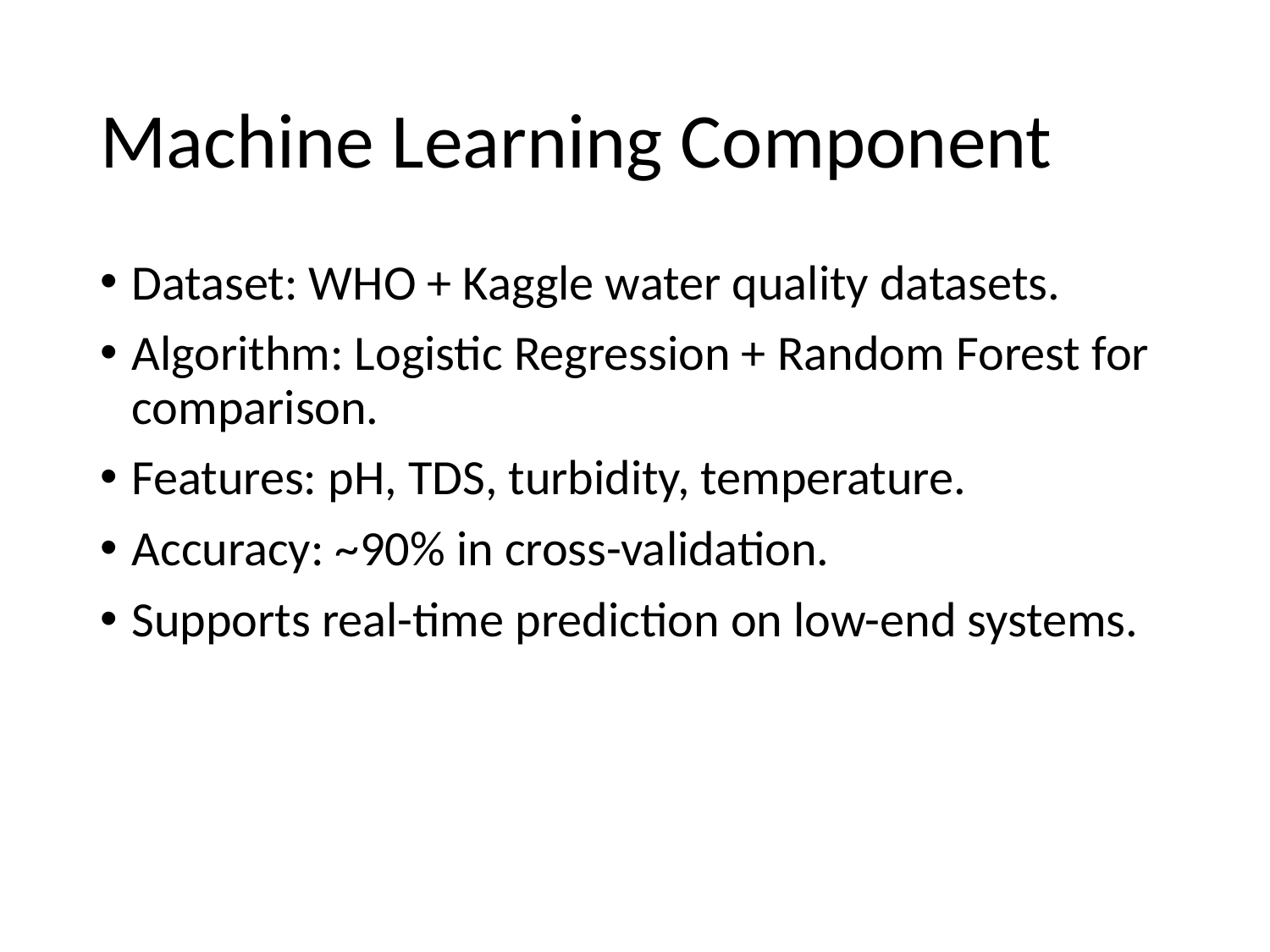

# Machine Learning Component

Dataset: WHO + Kaggle water quality datasets.
Algorithm: Logistic Regression + Random Forest for comparison.
Features: pH, TDS, turbidity, temperature.
Accuracy: ~90% in cross-validation.
Supports real-time prediction on low-end systems.